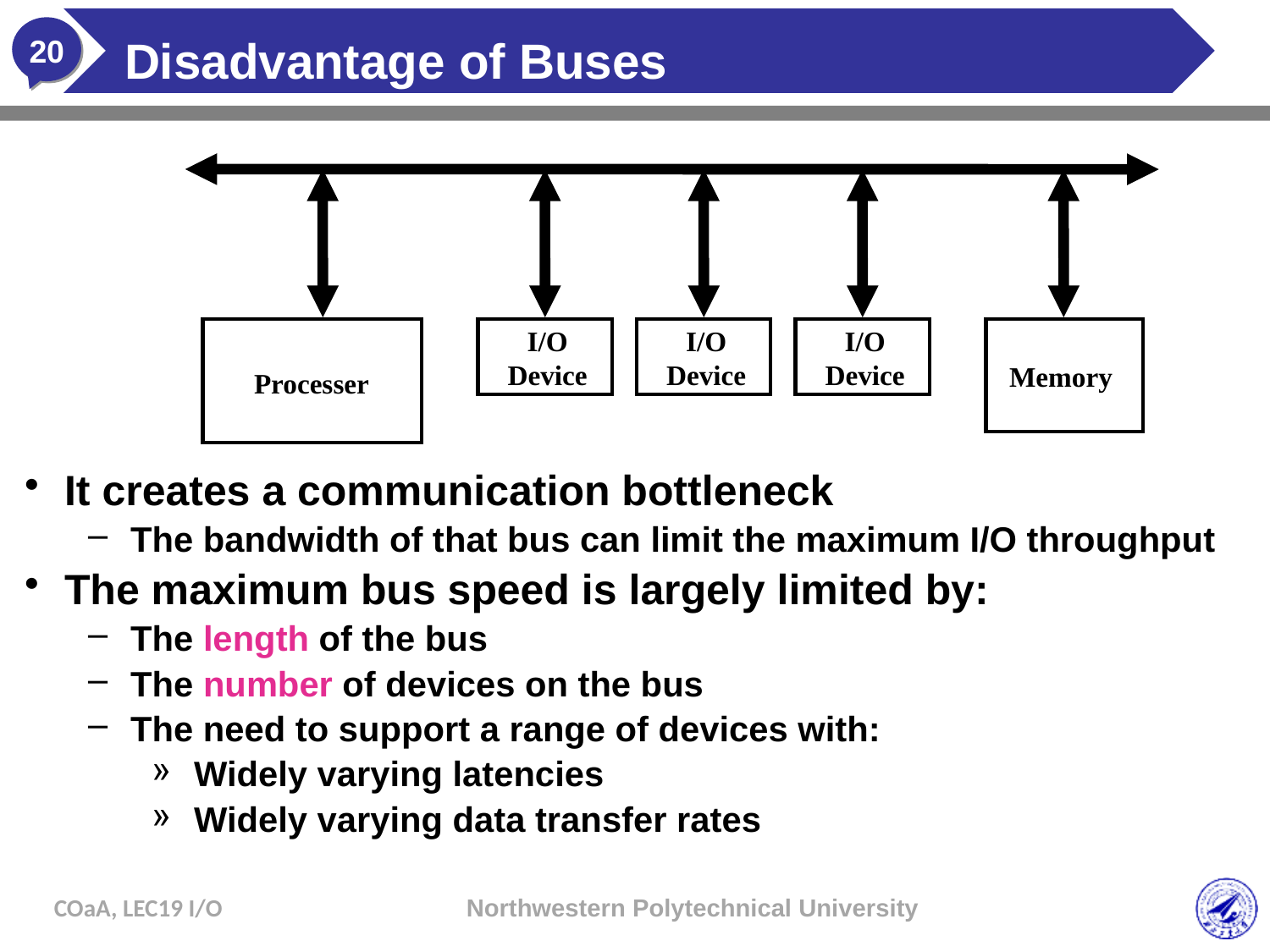

# Disadvantage of Buses

I/O Device
I/O Device
I/O Device

Processer

Memory
It creates a communication bottleneck
The bandwidth of that bus can limit the maximum I/O throughput
The maximum bus speed is largely limited by:
The length of the bus
The number of devices on the bus
The need to support a range of devices with:
Widely varying latencies
Widely varying data transfer rates
COaA, LEC19 I/O
Northwestern Polytechnical University